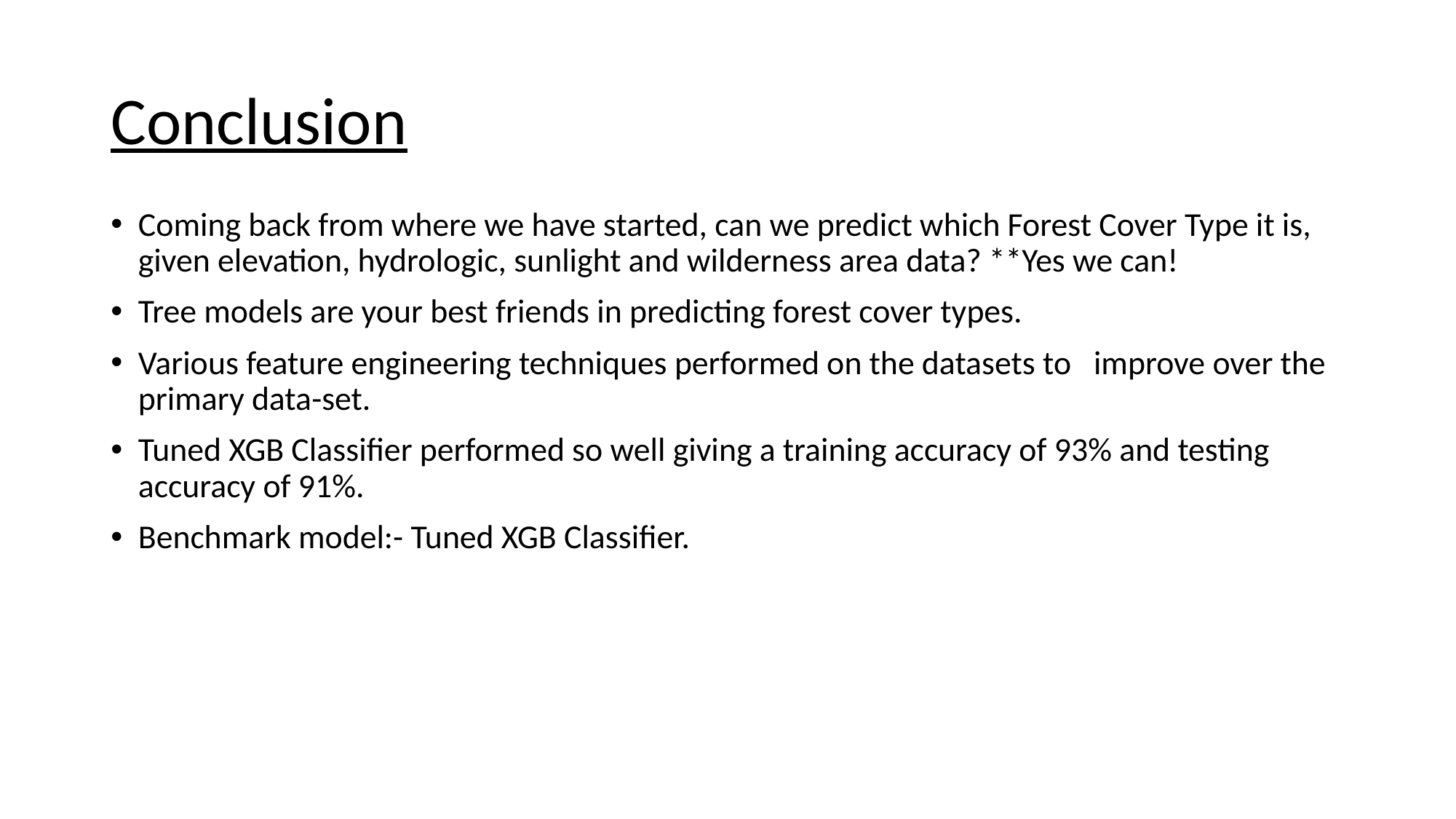

# Conclusion
Coming back from where we have started, can we predict which Forest Cover Type it is, given elevation, hydrologic, sunlight and wilderness area data? **Yes we can!
Tree models are your best friends in predicting forest cover types.
Various feature engineering techniques performed on the datasets to   improve over the primary data-set.
Tuned XGB Classifier performed so well giving a training accuracy of 93% and testing accuracy of 91%.
Benchmark model:- Tuned XGB Classifier.